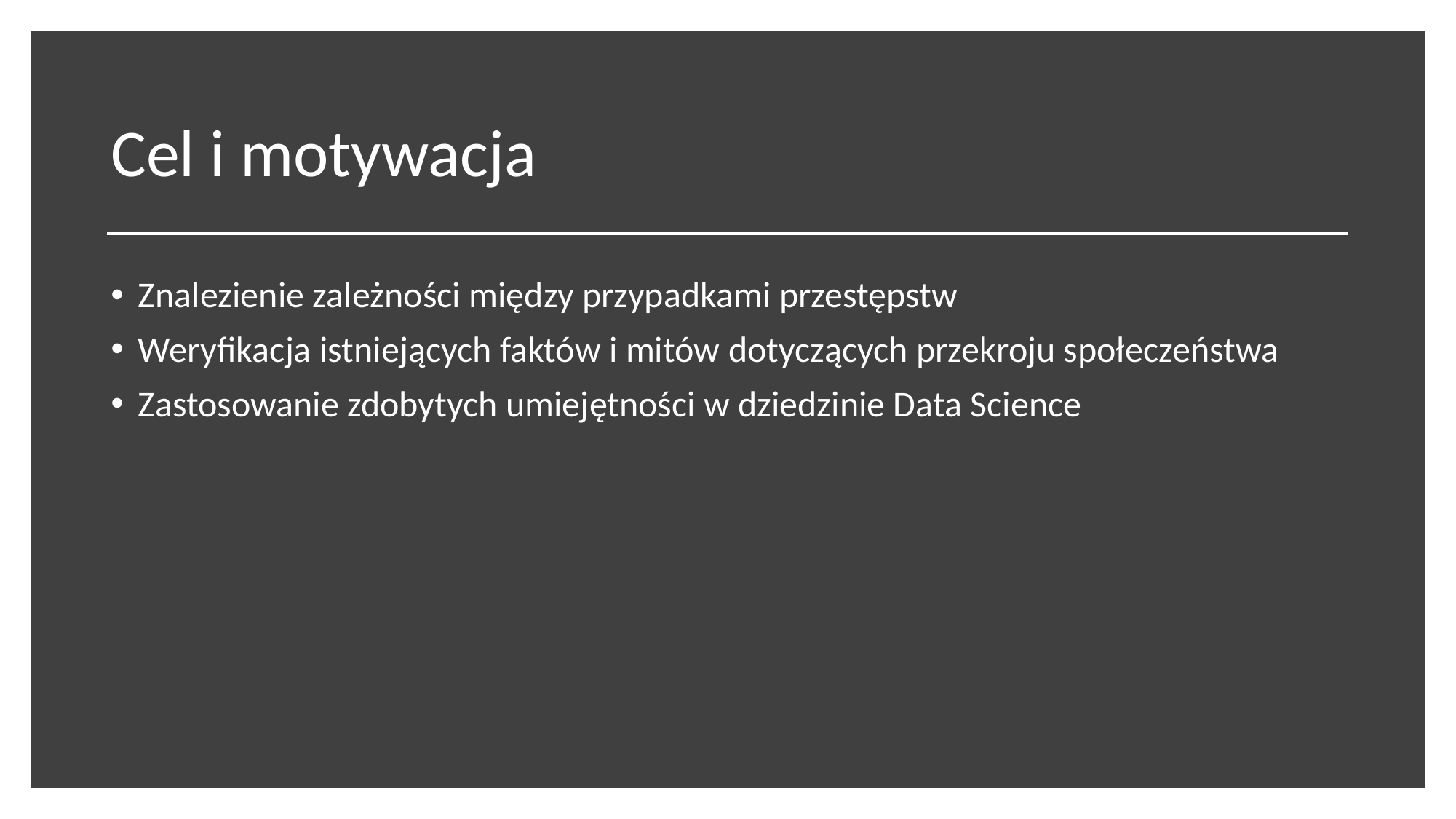

# Cel i motywacja
Znalezienie zależności między przypadkami przestępstw
Weryfikacja istniejących faktów i mitów dotyczących przekroju społeczeństwa
Zastosowanie zdobytych umiejętności w dziedzinie Data Science